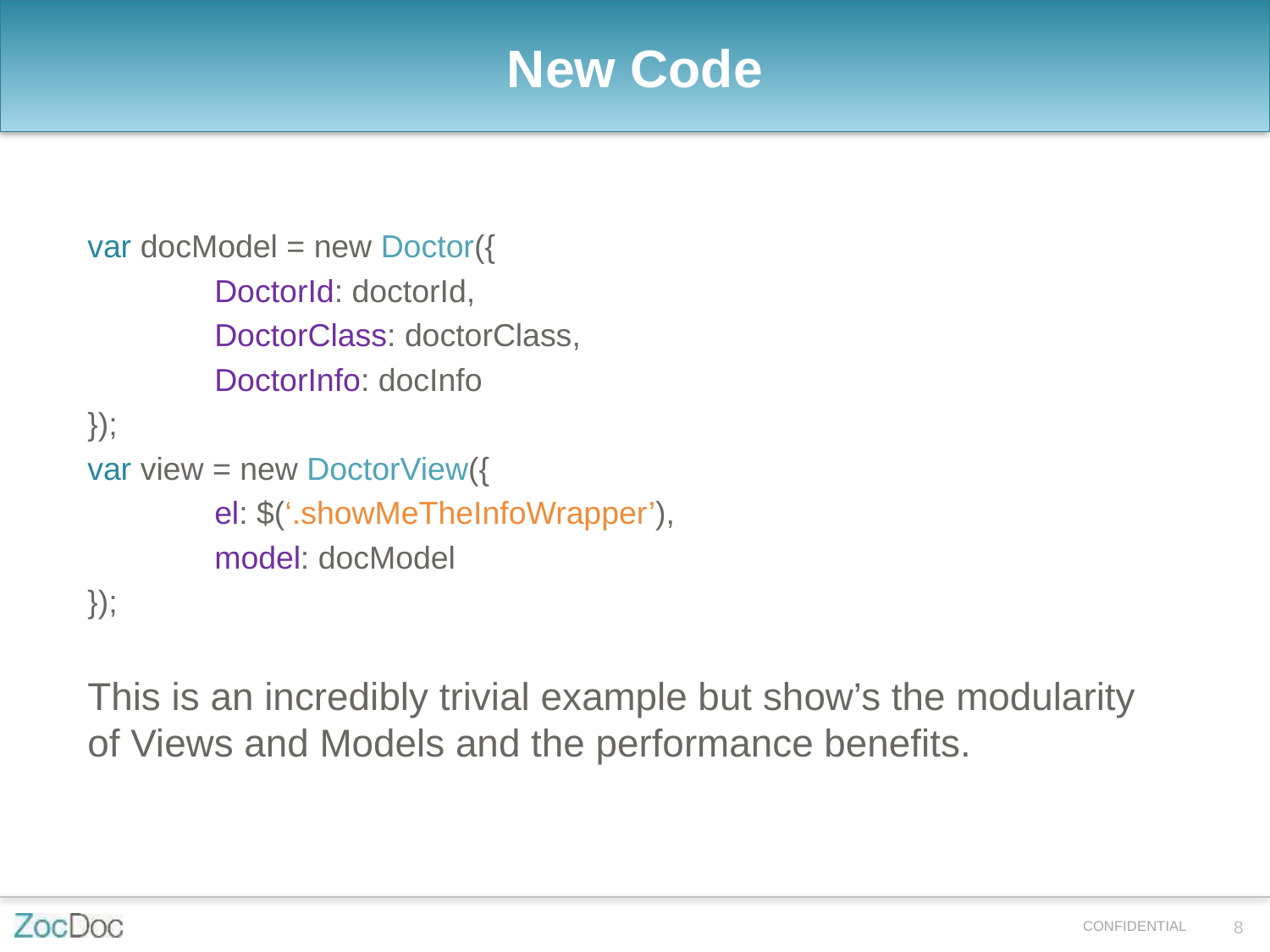

New Code
var docModel = new Doctor({
	DoctorId: doctorId,
	DoctorClass: doctorClass,
	DoctorInfo: docInfo
});
var view = new DoctorView({
	el: $(‘.showMeTheInfoWrapper’),
	model: docModel
});

This is an incredibly trivial example but show’s the modularity of Views and Models and the performance benefits.
8